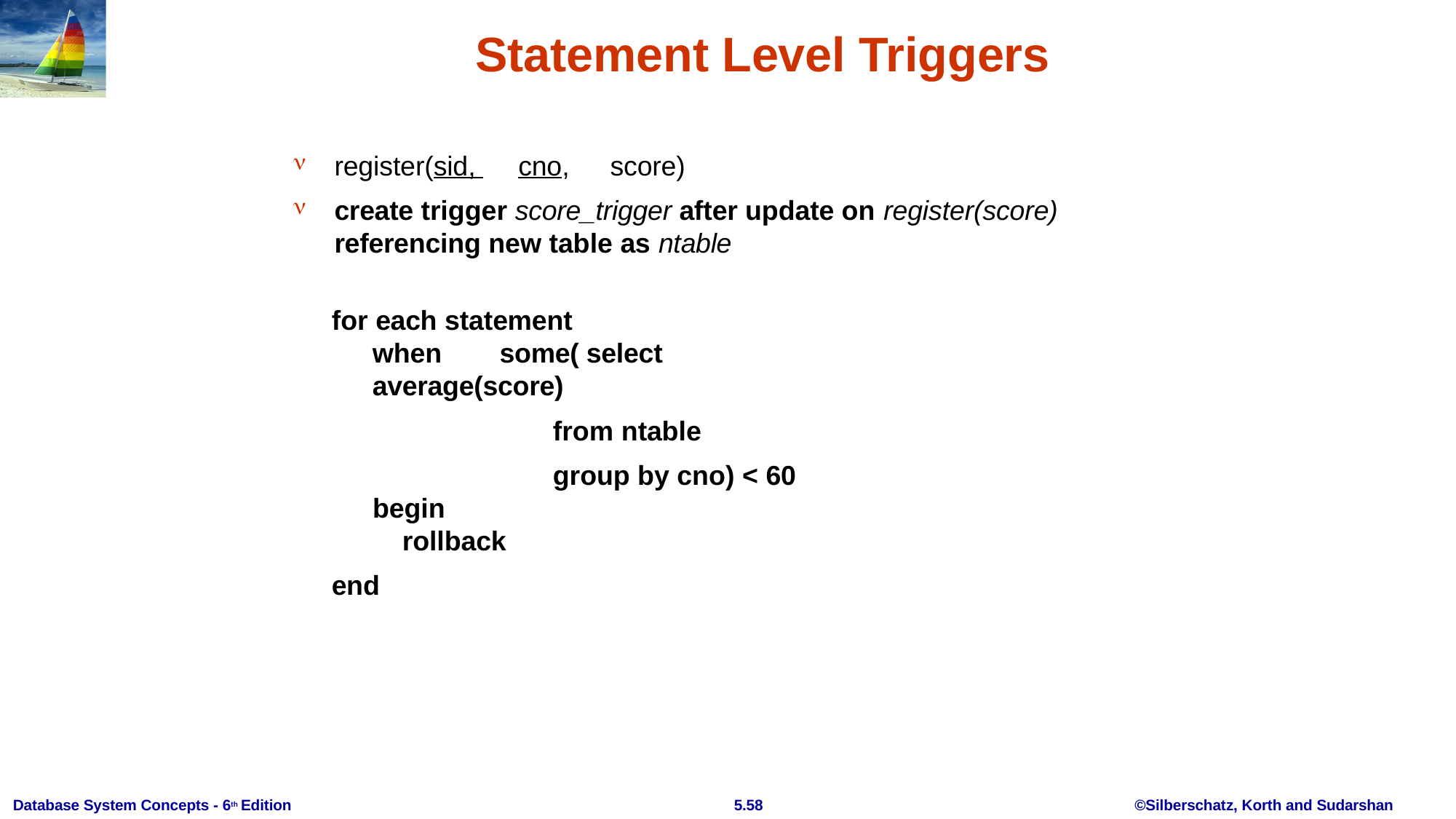

# Statement Level Triggers
ν
ν
register(sid, 	cno,	score)
create trigger score_trigger after update on register(score)
referencing new table as ntable
for each statement
when	some( select average(score)
from ntable
group by cno) < 60
begin
rollback
end
Database System Concepts - 6th Edition
5.58
©Silberschatz, Korth and Sudarshan